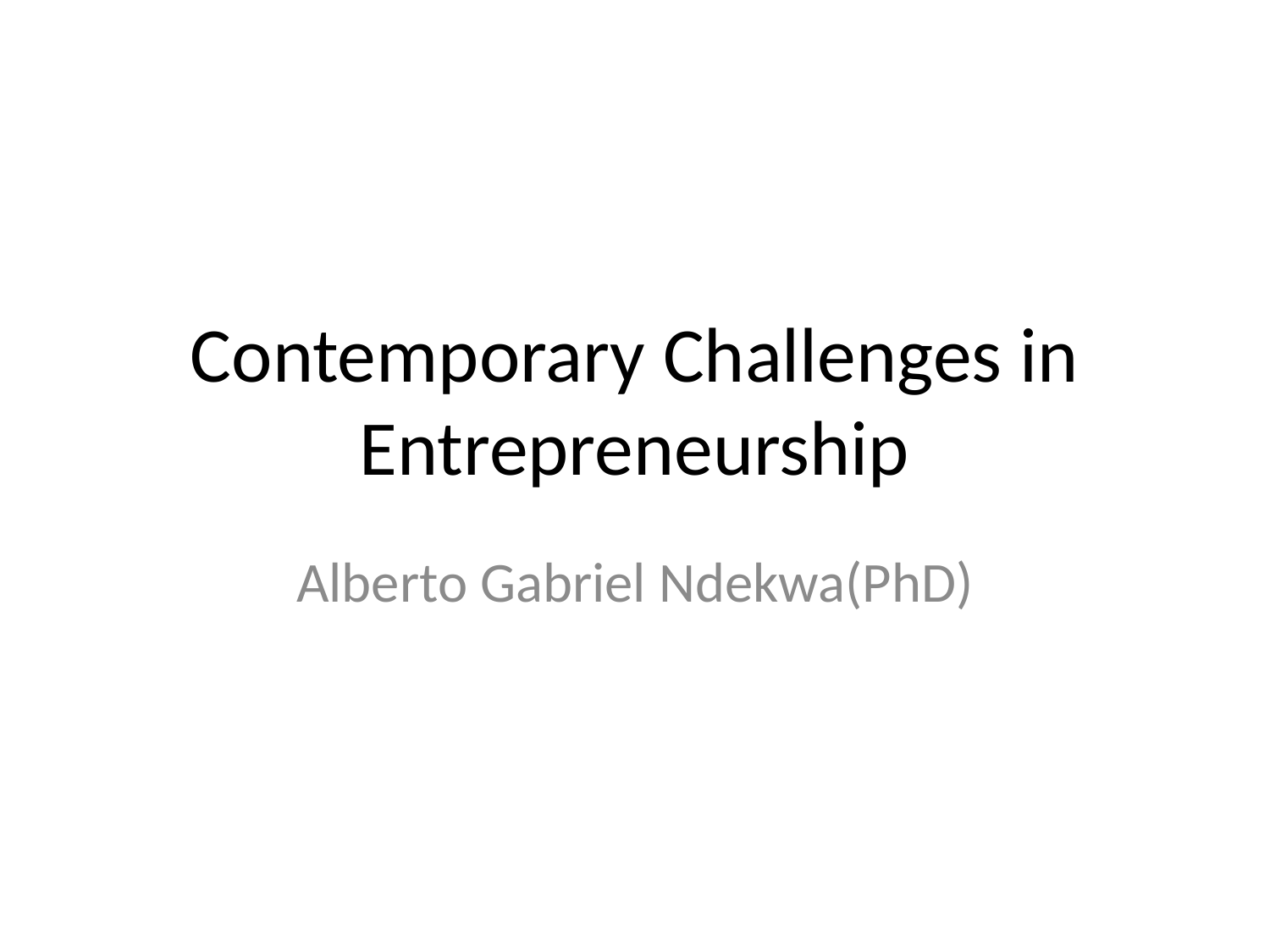

# Contemporary Challenges in Entrepreneurship
Alberto Gabriel Ndekwa(PhD)